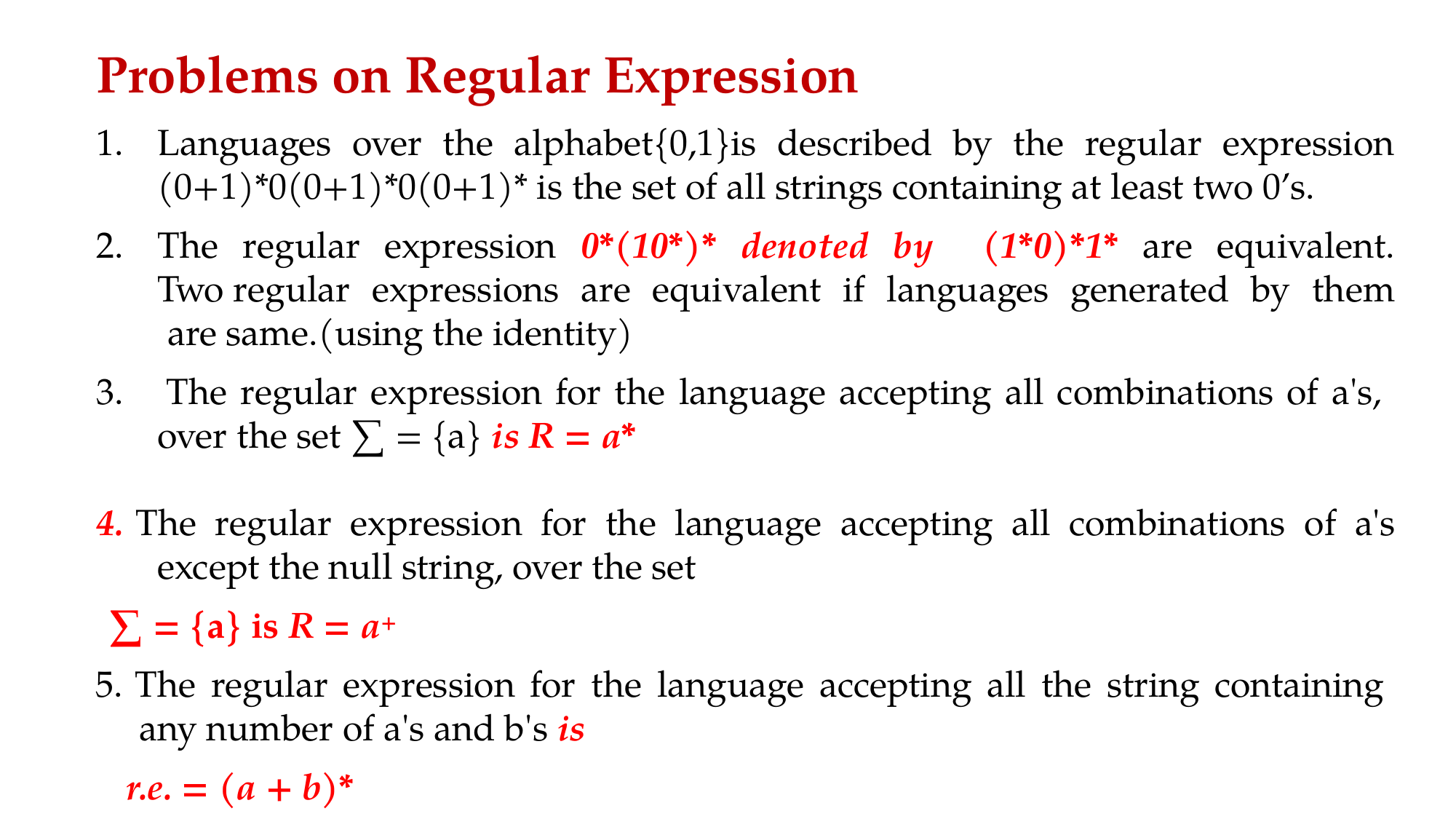

# Problems on Regular Expression
Languages over the alphabet{0,1}is described by the regular expression (0+1)*0(0+1)*0(0+1)* is the set of all strings containing at least two 0’s.
The regular expression 0*(10*)* denoted by  (1*0)*1* are equivalent. Two regular  expressions  are  equivalent  if  languages  generated  by  them  are same.(using the identity)
The regular expression for the language accepting all combinations of a's,
over the set ∑ = {a} is R = a*

4. The regular expression for the language accepting all combinations of a's except the null string, over the set
∑ = {a} is R = a+
5. The regular expression for the language accepting all the string containing  any number of a's and b's is
r.e. = (a + b)*